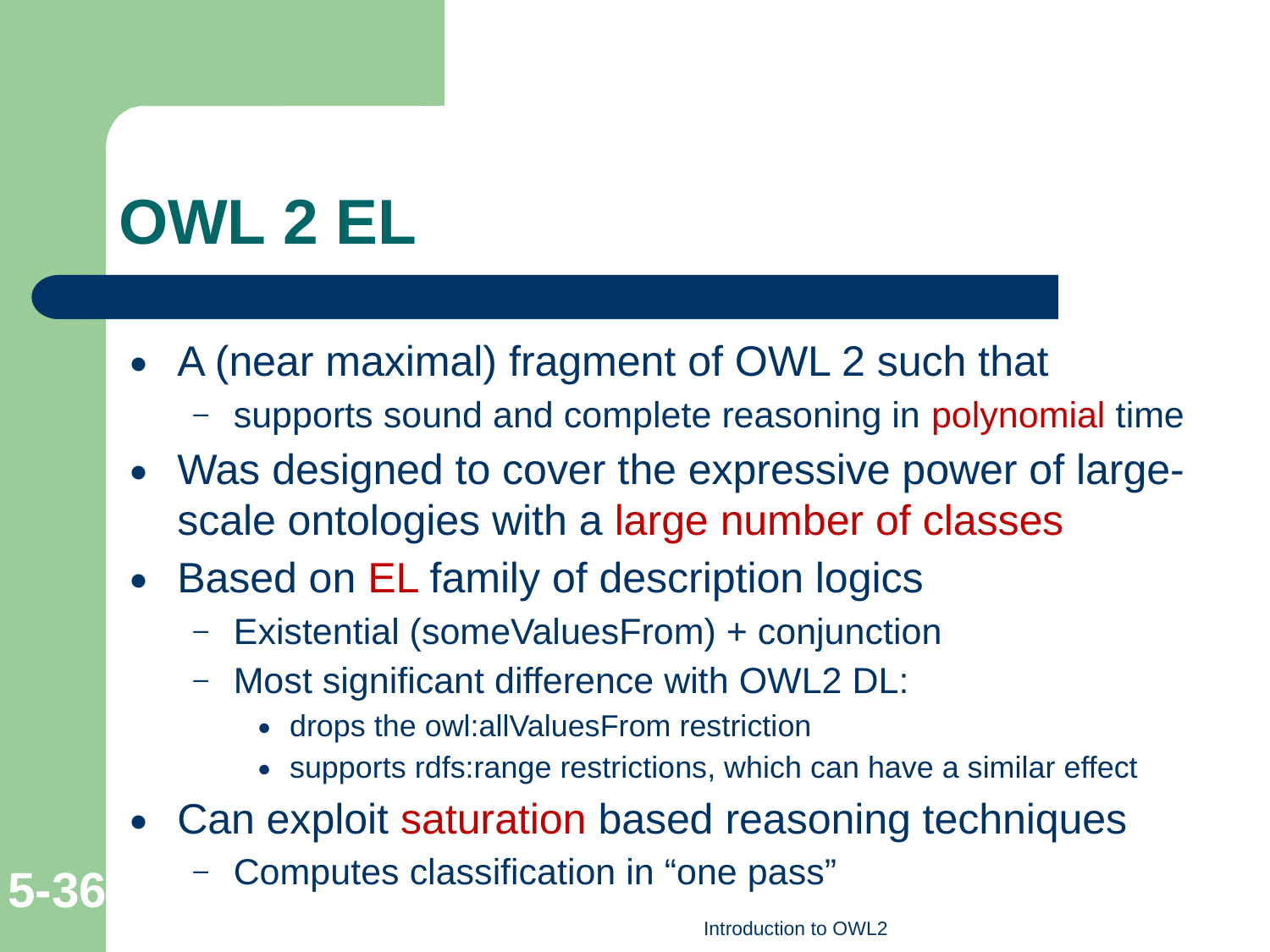

# OWL 2 EL
A (near maximal) fragment of OWL 2 such that
supports sound and complete reasoning in polynomial time
Was designed to cover the expressive power of large-scale ontologies with a large number of classes
Based on EL family of description logics
Existential (someValuesFrom) + conjunction
Most significant difference with OWL2 DL:
drops the owl:allValuesFrom restriction
supports rdfs:range restrictions, which can have a similar effect
Can exploit saturation based reasoning techniques
Computes classification in “one pass”
5-36
Introduction to OWL2